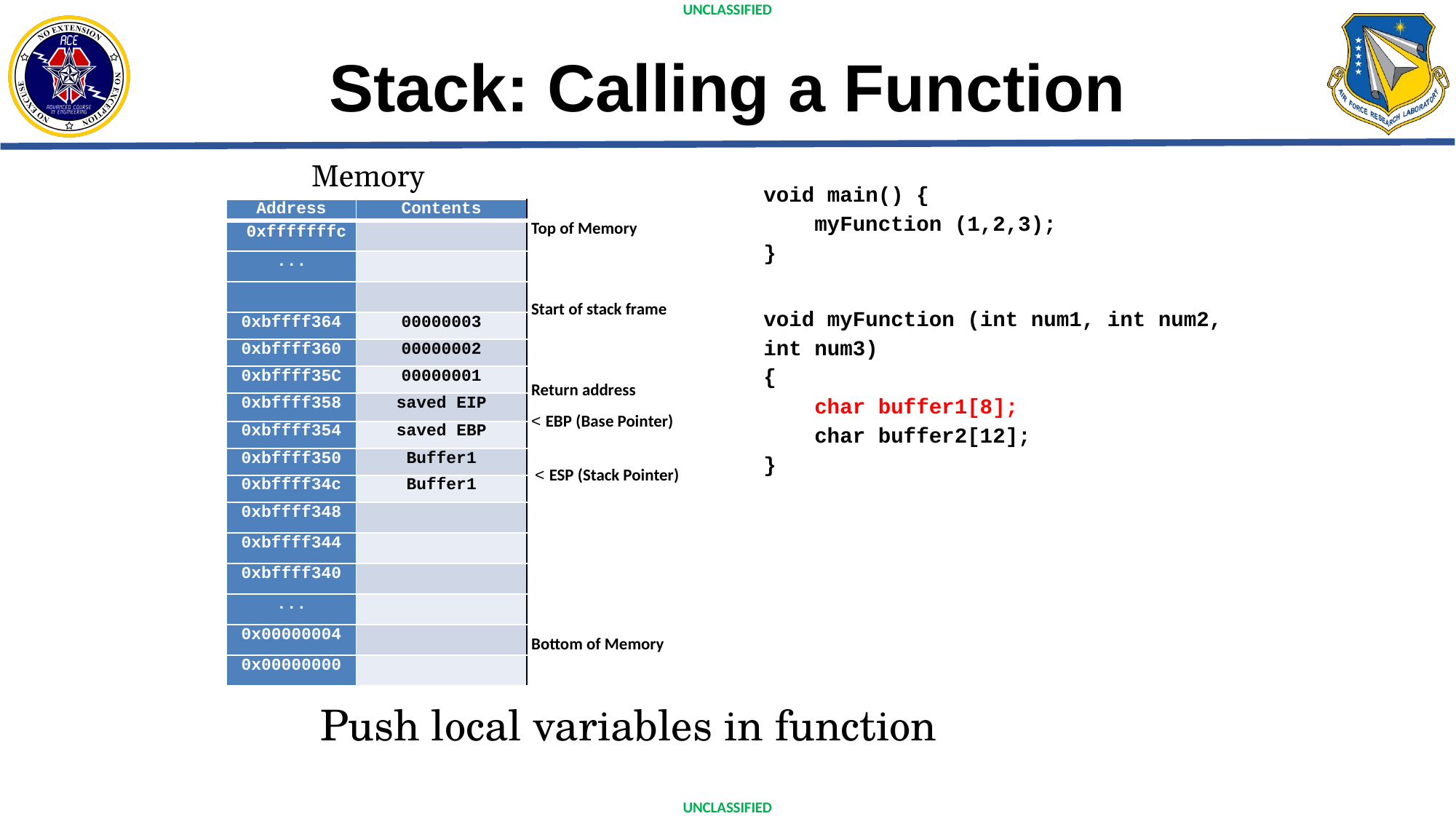

# Stack: Calling a Function
Memory
void main() {
myFunction (1,2,3);
}
| Address | Contents |
| --- | --- |
| 0xfffffffc |  |
| ... |  |
|  |  |
| 0xbffff364 | 00000003 |
| 0xbffff360 | 00000002 |
| 0xbffff35C | 00000001 |
| 0xbffff358 | saved EIP |
| 0xbffff354 | saved EBP |
| 0xbffff350 | Buffer1 |
| 0xbffff34c | Buffer1 |
| 0xbffff348 |  |
| 0xbffff344 |  |
| 0xbffff340 |  |
| ... |  |
| 0x00000004 |  |
| 0x00000000 |  |
Top of Memory
Start of stack frame
void myFunction (int num1, int num2, int num3)
{
char buffer1[8]; char buffer2[12];
}
Return address
< EBP (Base Pointer)
< ESP (Stack Pointer)
Bottom of Memory
Push local variables in function